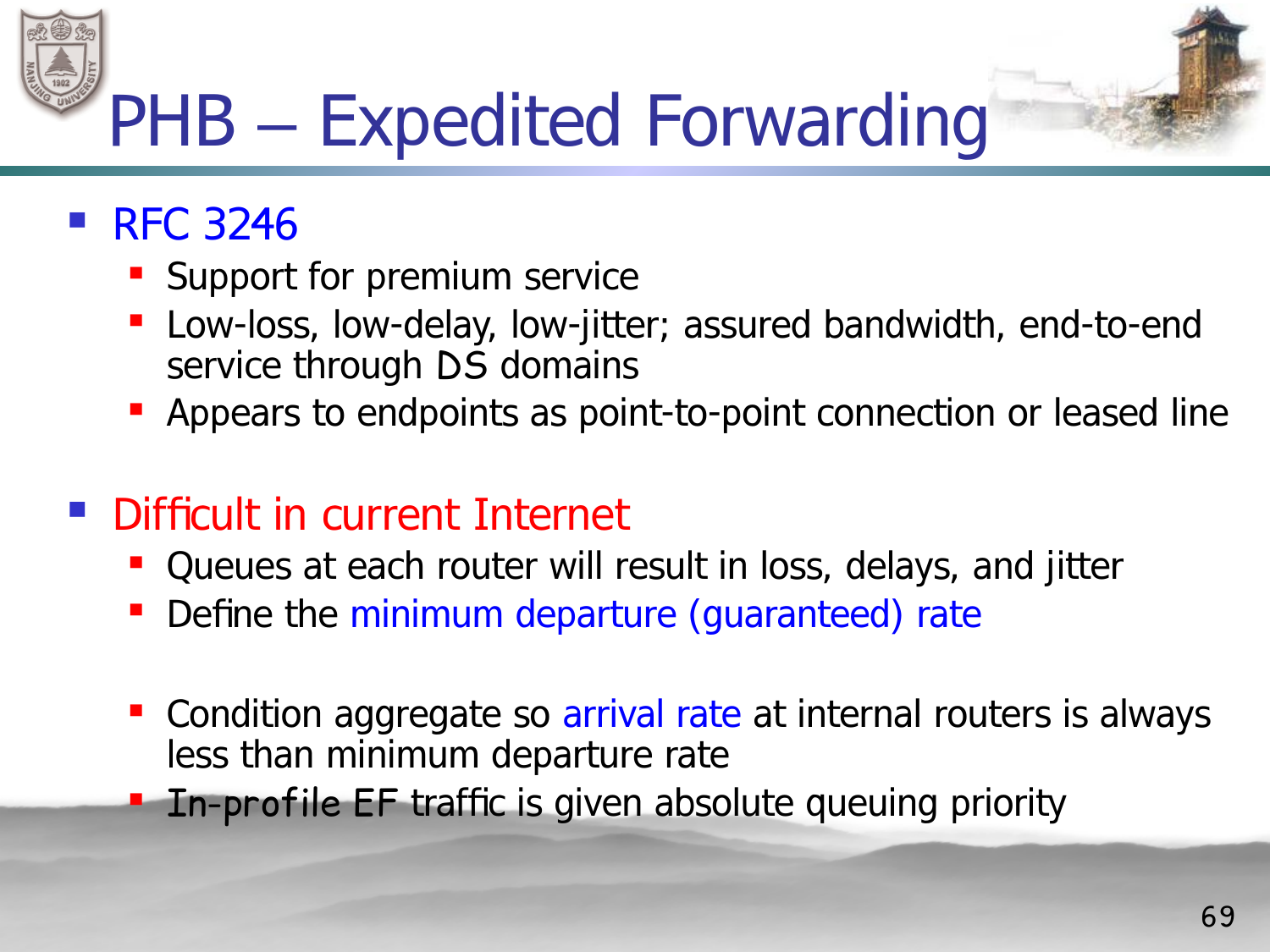

# PHB – Expedited Forwarding
RFC 3246
Support for premium service
Low-loss, low-delay, low-jitter; assured bandwidth, end-to-end service through DS domains
Appears to endpoints as point-to-point connection or leased line

Difficult in current Internet
Queues at each router will result in loss, delays, and jitter
Define the minimum departure (guaranteed) rate

Condition aggregate so arrival rate at internal routers is always less than minimum departure rate
In-profile EF traffic is given absolute queuing priority
69